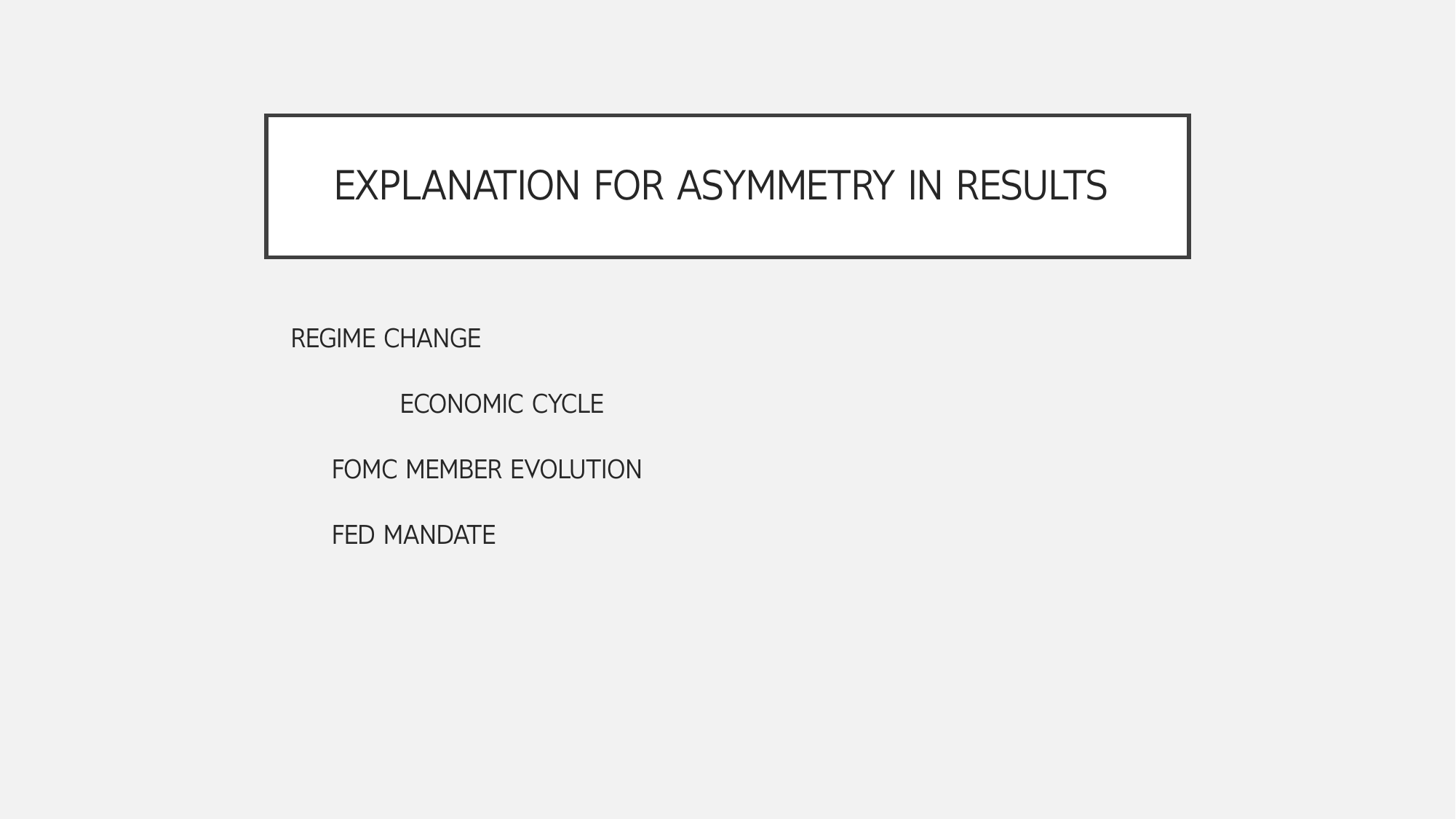

# EXPLANATION FOR ASYMMETRY IN RESULTS
REGIME CHANGE

	ECONOMIC CYCLE

FOMC MEMBER EVOLUTION

FED MANDATE